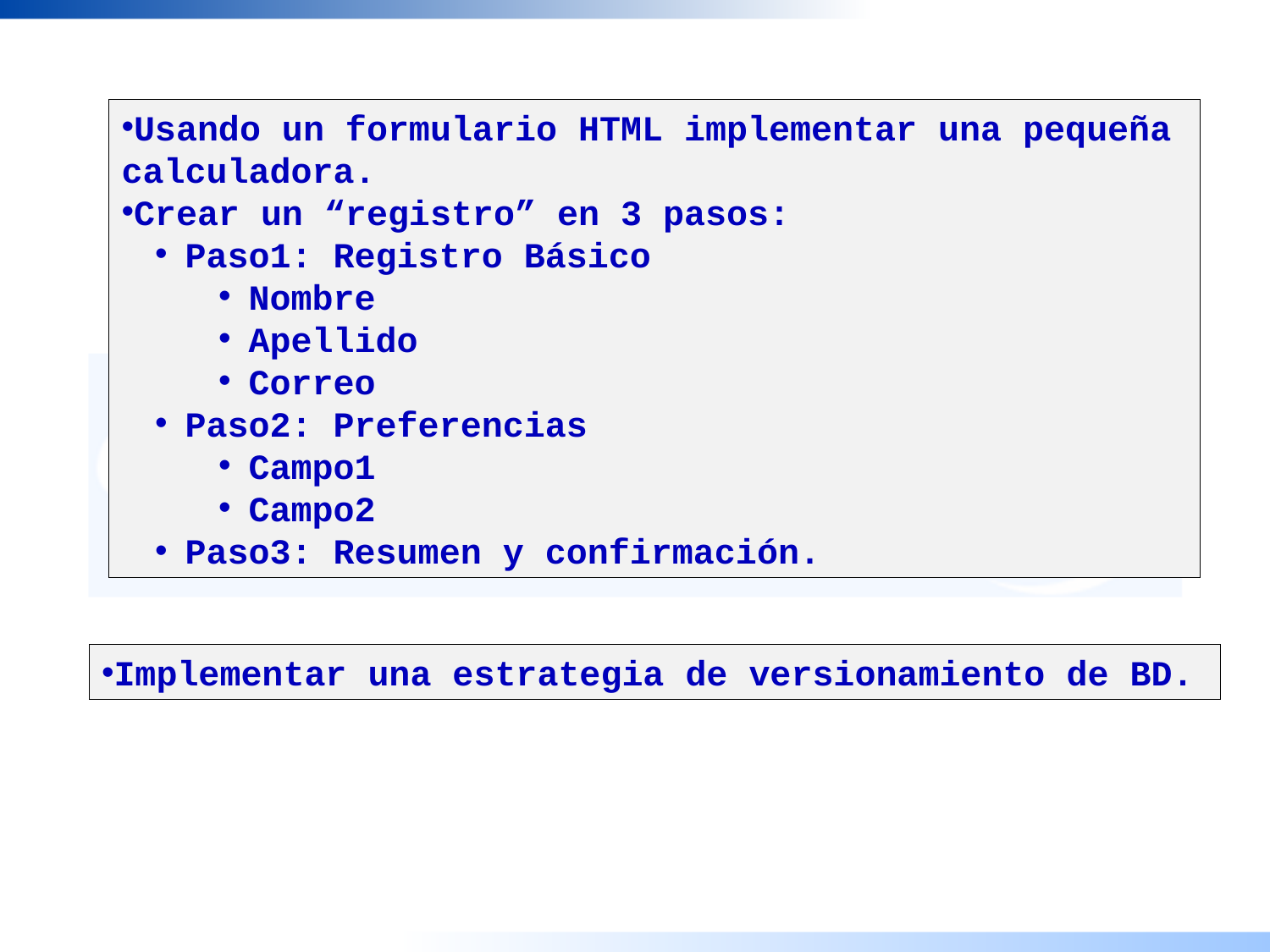

Usando un formulario HTML implementar una pequeña calculadora.
Crear un “registro” en 3 pasos:
Paso1: Registro Básico
Nombre
Apellido
Correo
Paso2: Preferencias
Campo1
Campo2
Paso3: Resumen y confirmación.
Implementar una estrategia de versionamiento de BD.